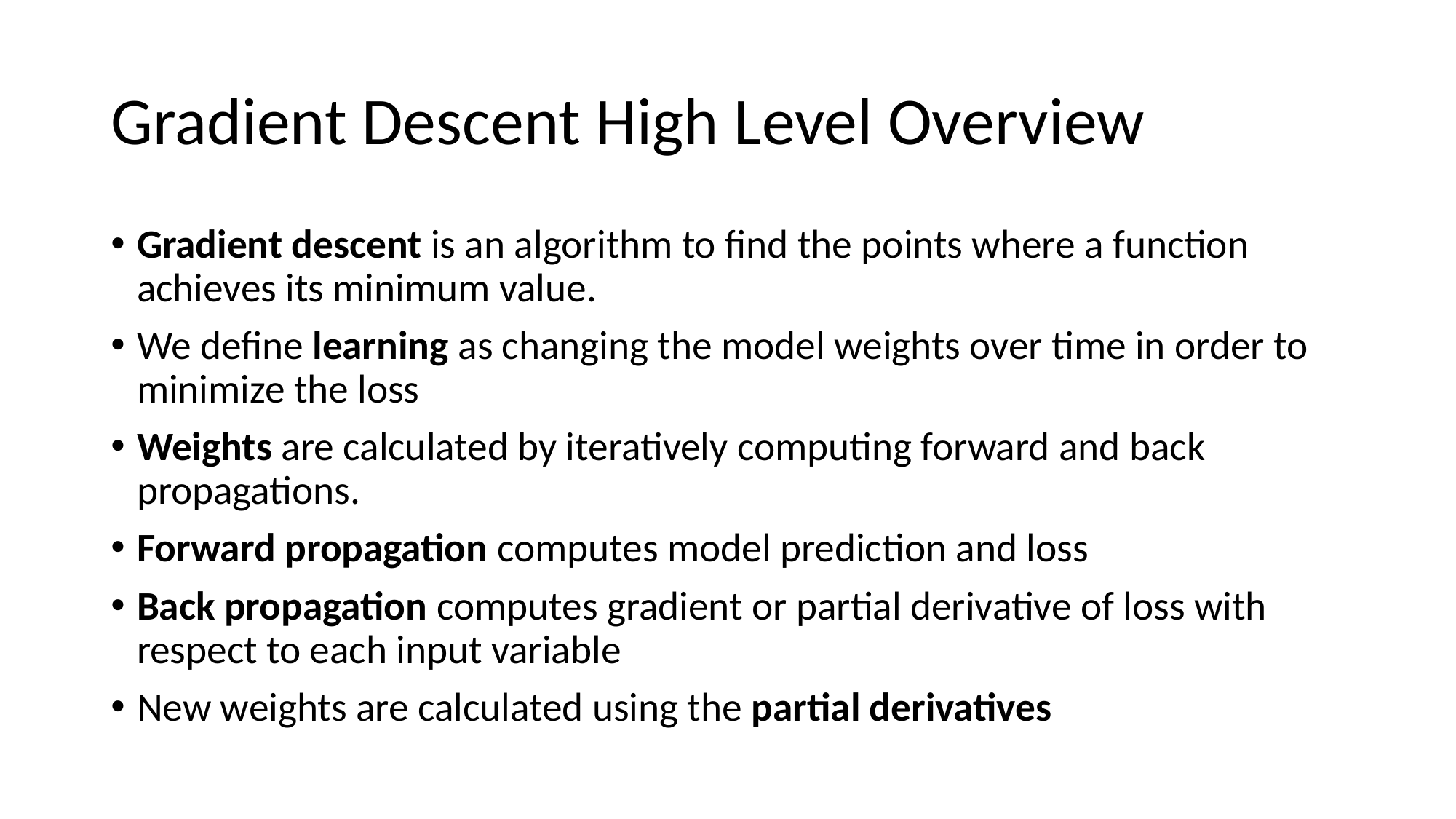

# Gradient Descent High Level Overview
Gradient descent is an algorithm to find the points where a function achieves its minimum value.
We define learning as changing the model weights over time in order to minimize the loss
Weights are calculated by iteratively computing forward and back propagations.
Forward propagation computes model prediction and loss
Back propagation computes gradient or partial derivative of loss with respect to each input variable
New weights are calculated using the partial derivatives